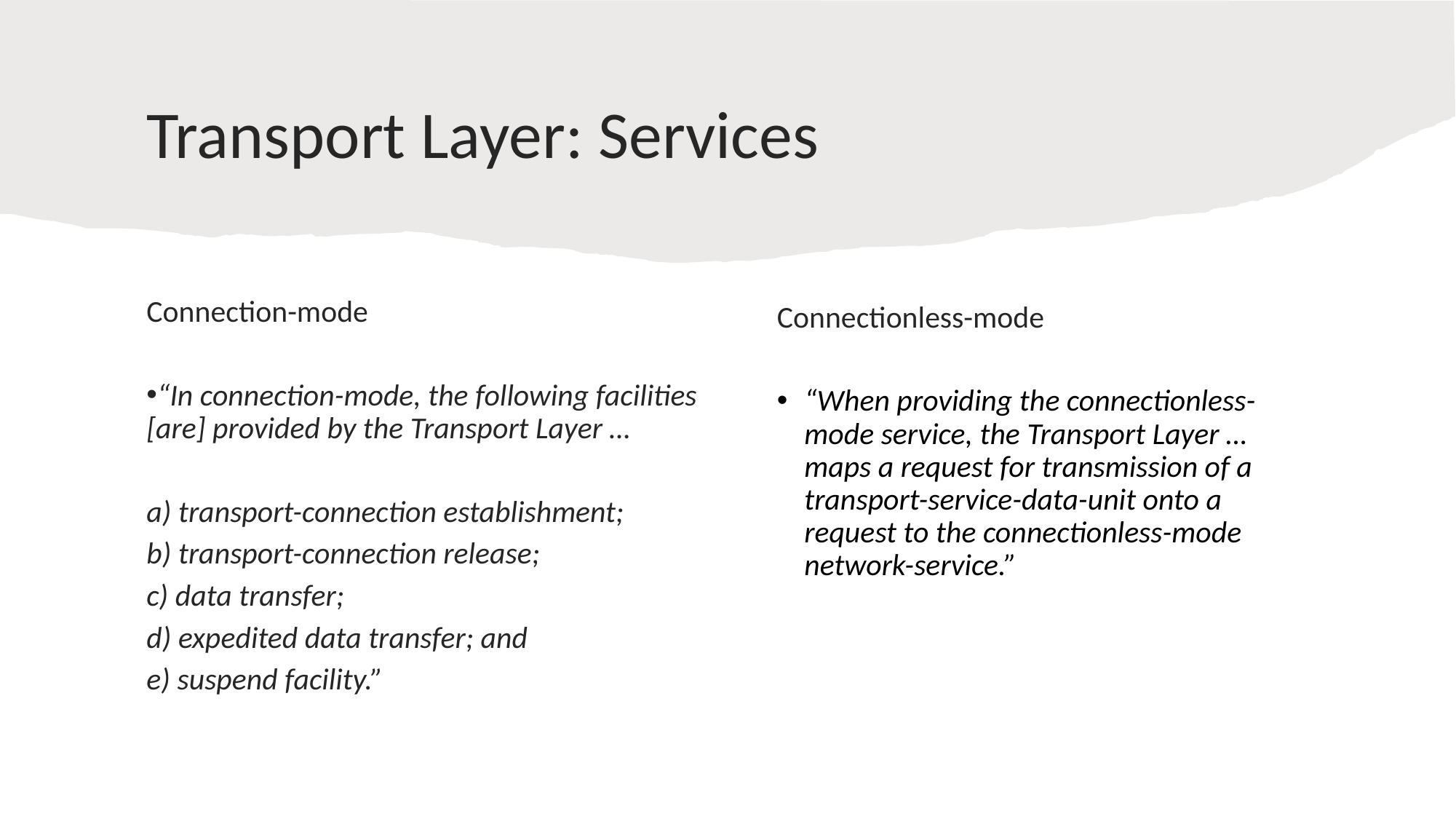

# Transport Layer: Services
Connection-mode

“In connection-mode, the following facilities [are] provided by the Transport Layer …

a) transport-connection establishment;
b) transport-connection release;
c) data transfer;
d) expedited data transfer; and
e) suspend facility.”
Connectionless-mode

“When providing the connectionless-mode service, the Transport Layer …  maps a request for transmission of a transport-service-data-unit onto a request to the connectionless-mode network-service.”